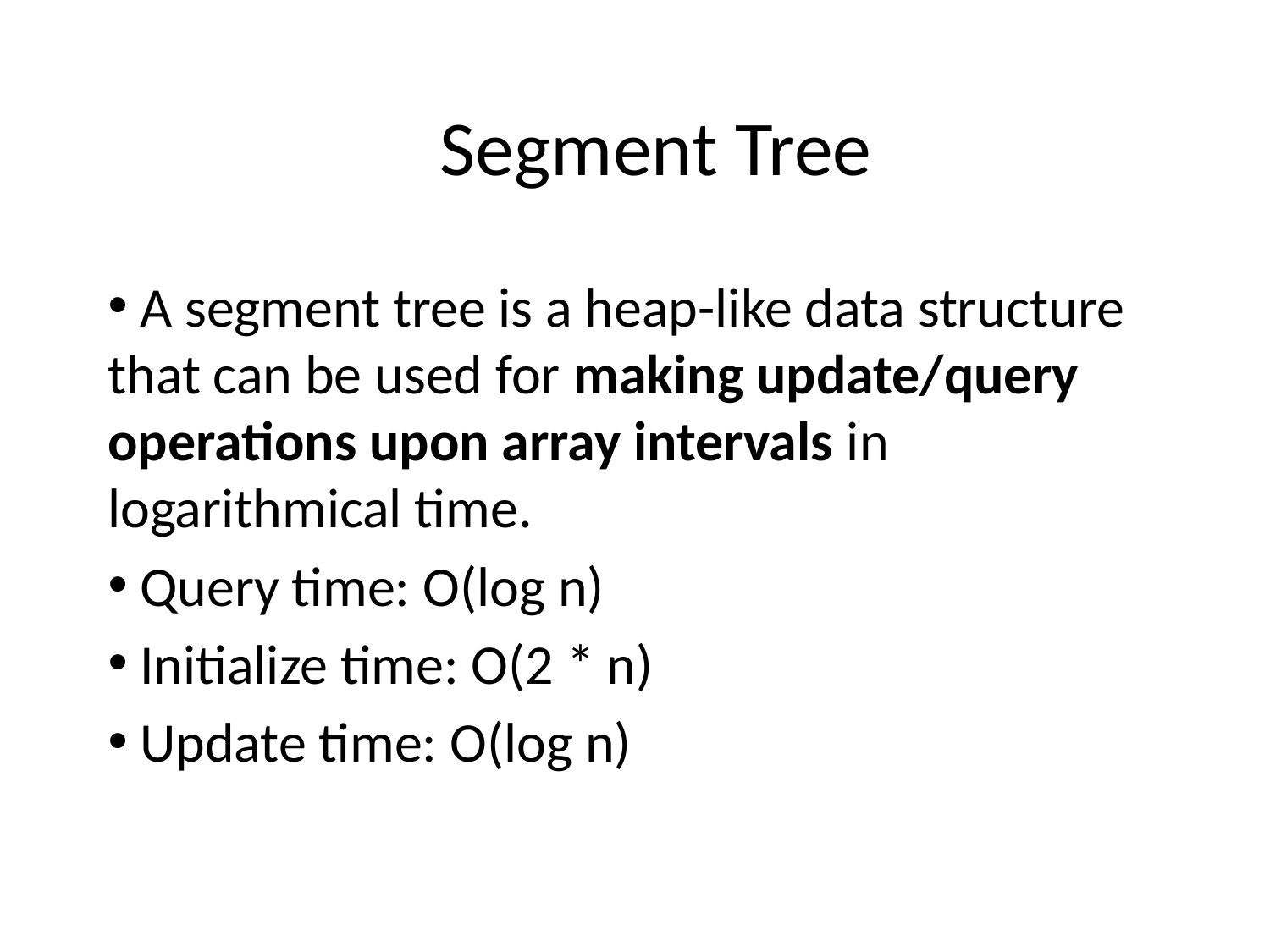

# Segment Tree
 A segment tree is a heap-like data structure that can be used for making update/query operations upon array intervals in logarithmical time.
 Query time: O(log n)
 Initialize time: O(2 * n)
 Update time: O(log n)